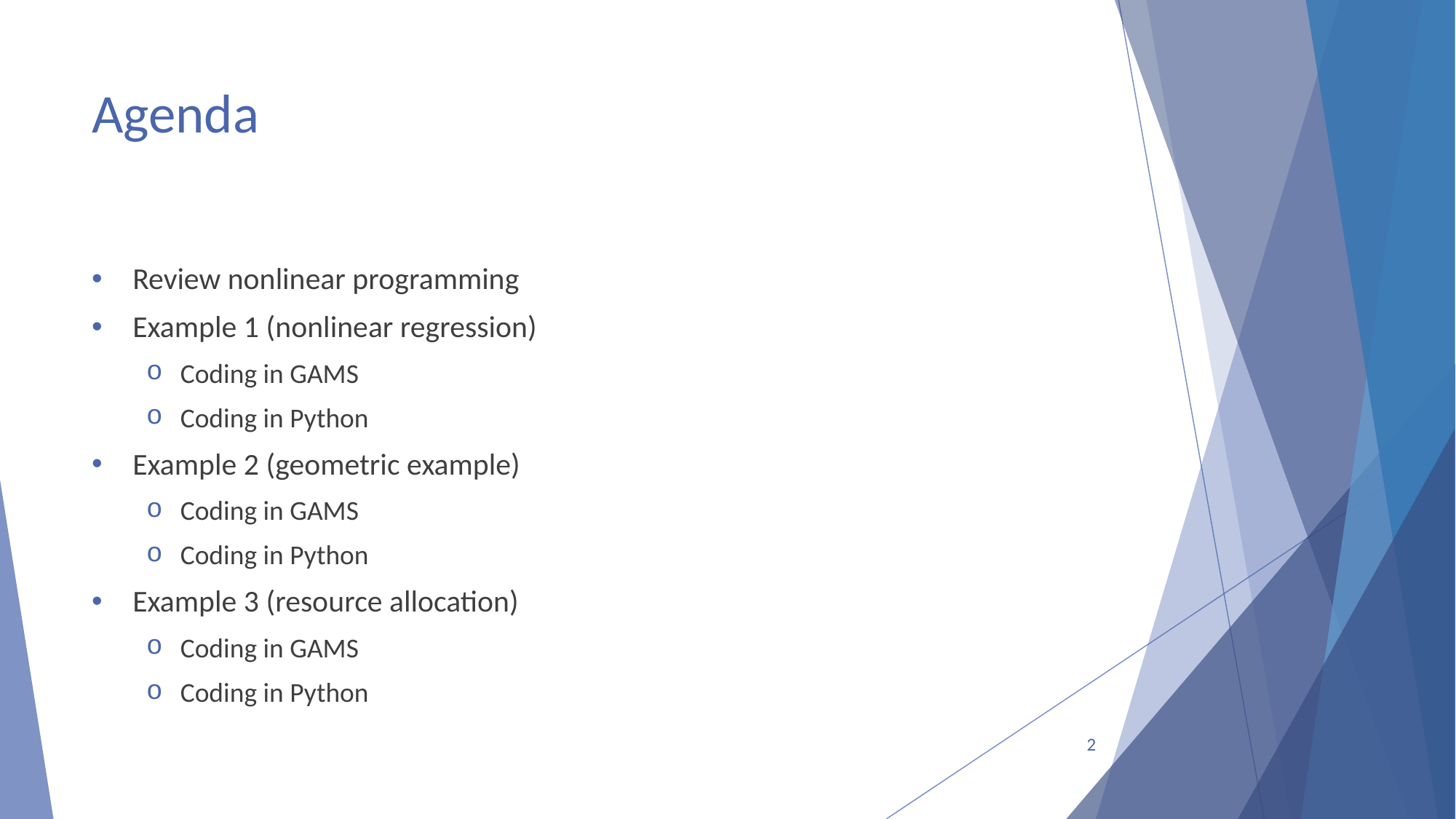

# Agenda
Review nonlinear programming
Example 1 (nonlinear regression)
Coding in GAMS
Coding in Python
Example 2 (geometric example)
Coding in GAMS
Coding in Python
Example 3 (resource allocation)
Coding in GAMS
Coding in Python

2